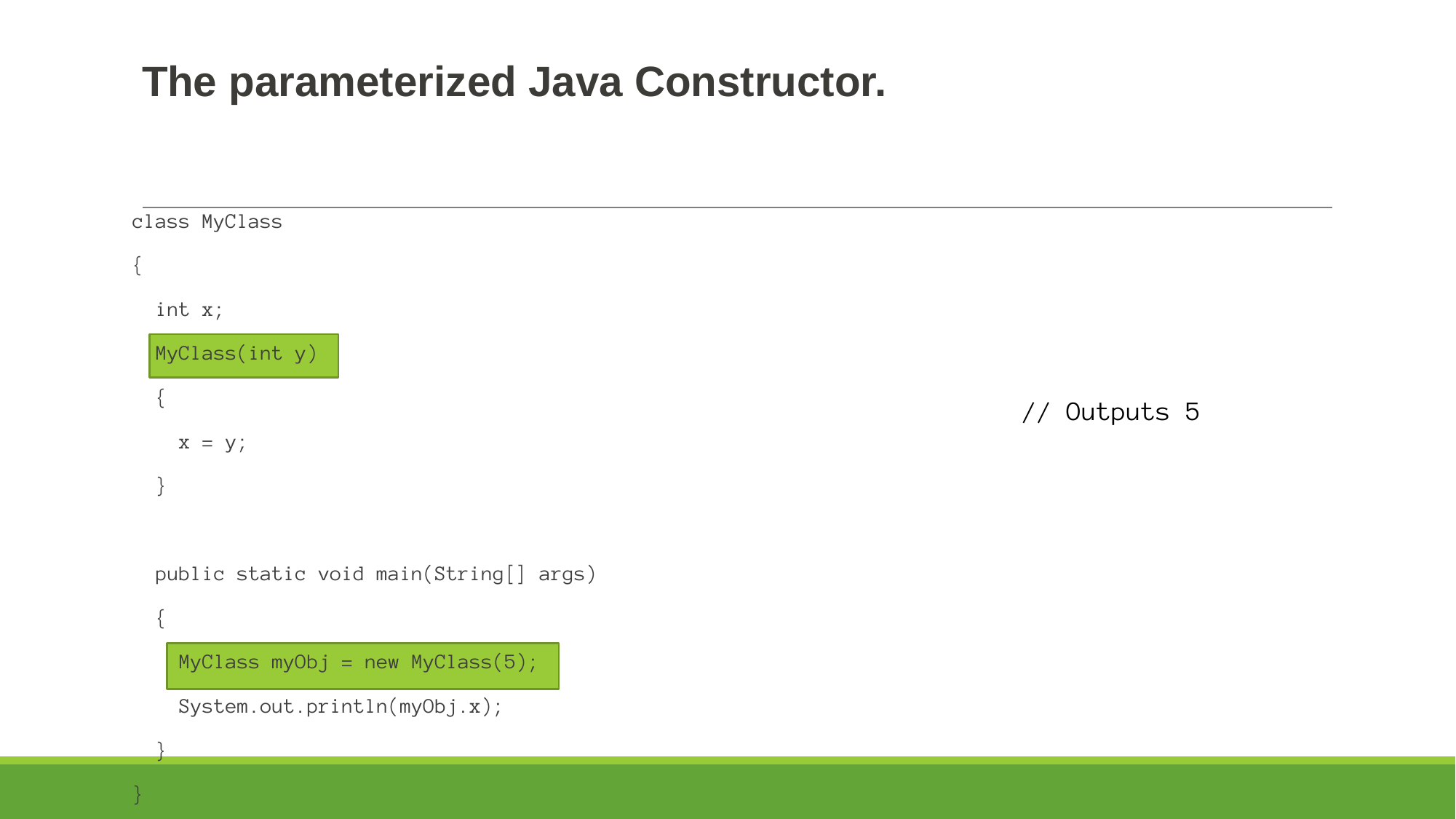

# The parameterized Java Constructor.
class MyClass
{
  int x;
  MyClass(int y)
  {
    x = y;
  }

  public static void main(String[] args)
  {
    MyClass myObj = new MyClass(5);
    System.out.println(myObj.x);
  }
}

// Outputs 5